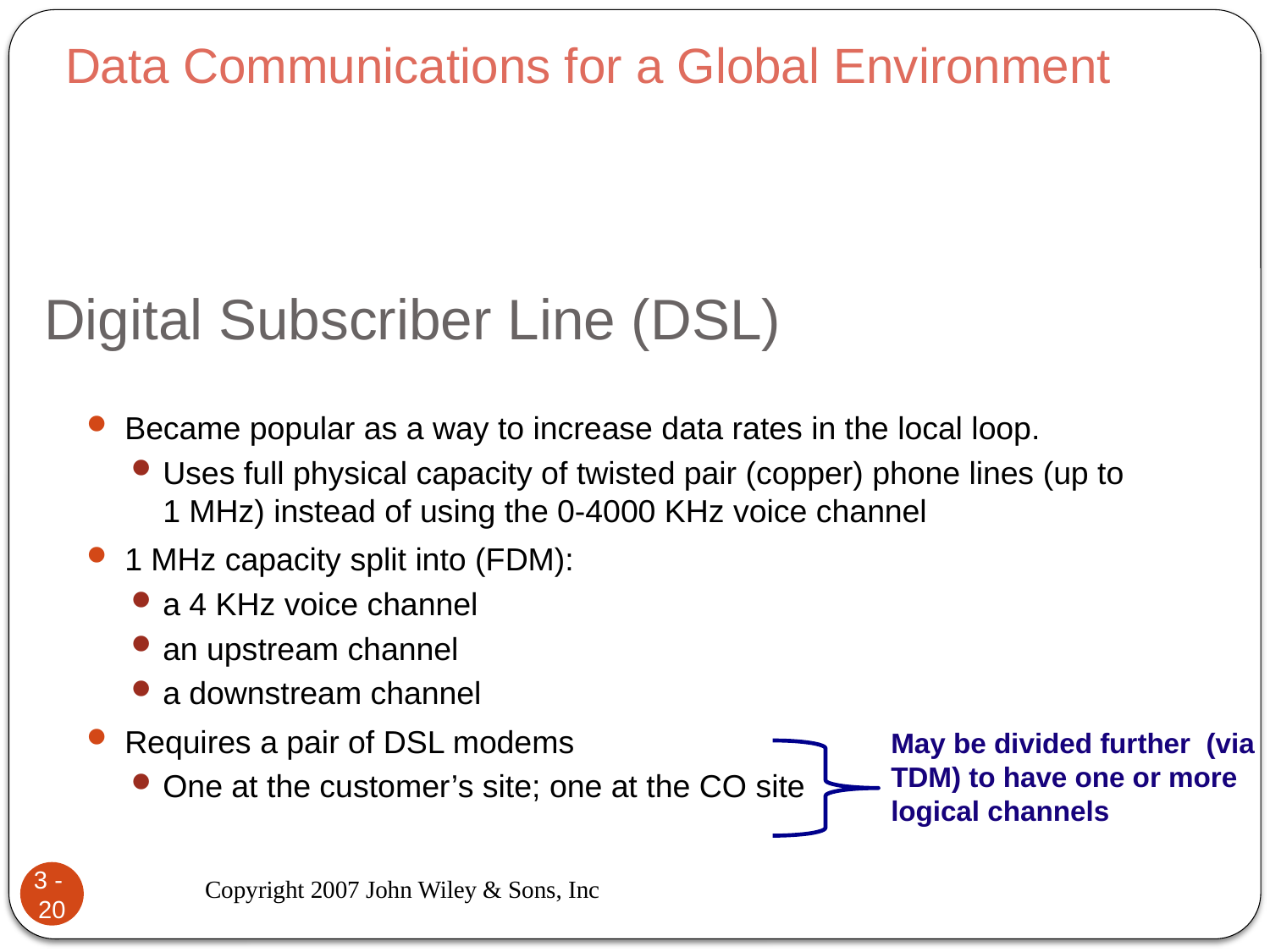

Data Communications for a Global Environment
# Digital Subscriber Line (DSL)
Became popular as a way to increase data rates in the local loop.
Uses full physical capacity of twisted pair (copper) phone lines (up to 1 MHz) instead of using the 0-4000 KHz voice channel
1 MHz capacity split into (FDM):
a 4 KHz voice channel
an upstream channel
a downstream channel
Requires a pair of DSL modems
One at the customer’s site; one at the CO site
May be divided further  (via TDM) to have one or more logical channels

Copyright 2007 John Wiley & Sons, Inc
3 - 20